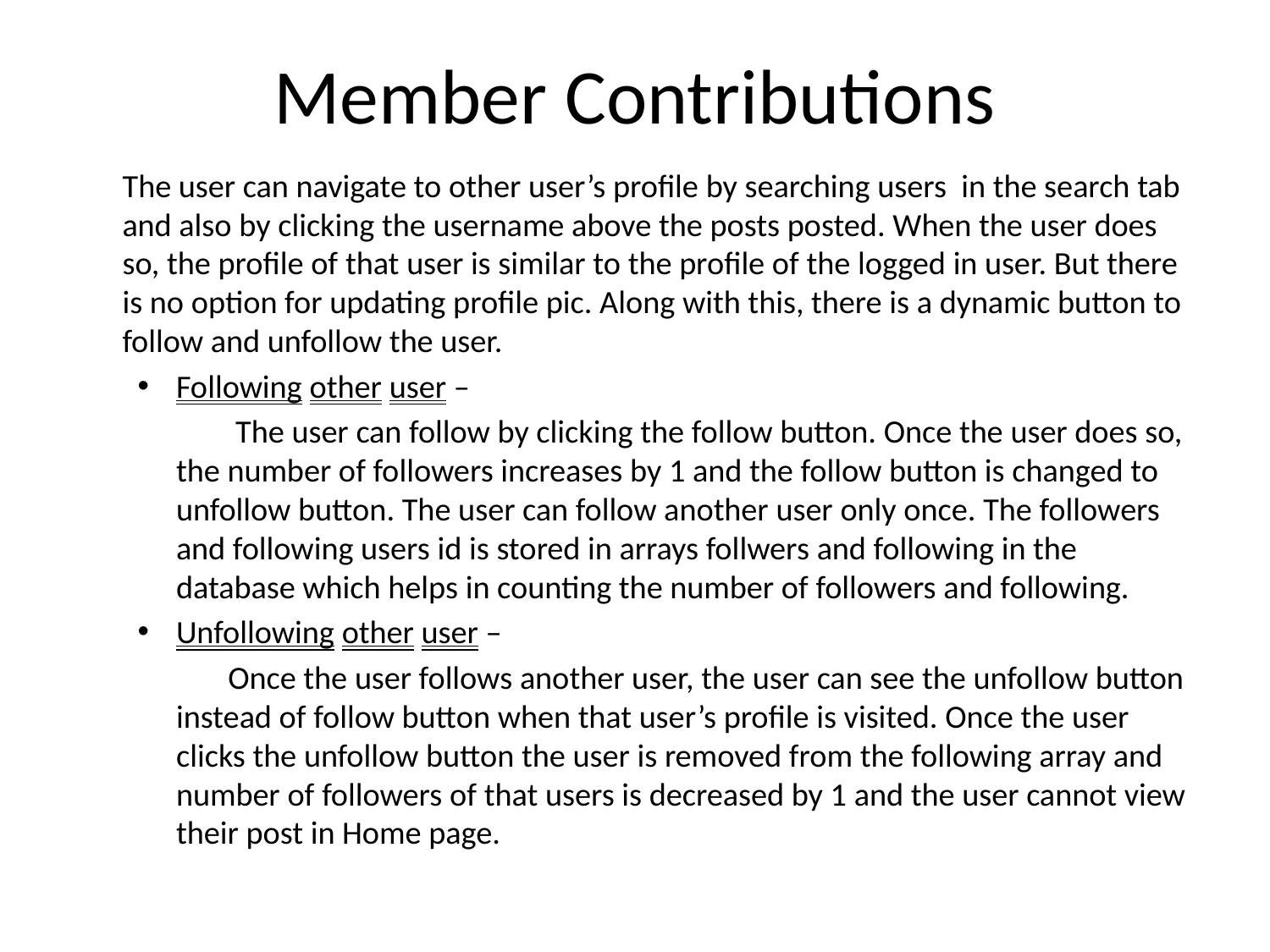

# Member Contributions
		The user can navigate to other user’s profile by searching users  in the search tab and also by clicking the username above the posts posted. When the user does so, the profile of that user is similar to the profile of the logged in user. But there is no option for updating profile pic. Along with this, there is a dynamic button to follow and unfollow the user.
Following other user –
		        The user can follow by clicking the follow button. Once the user does so, the number of followers increases by 1 and the follow button is changed to unfollow button. The user can follow another user only once. The followers and following users id is stored in arrays follwers and following in the database which helps in counting the number of followers and following.
Unfollowing other user –
		       Once the user follows another user, the user can see the unfollow button instead of follow button when that user’s profile is visited. Once the user clicks the unfollow button the user is removed from the following array and number of followers of that users is decreased by 1 and the user cannot view their post in Home page.